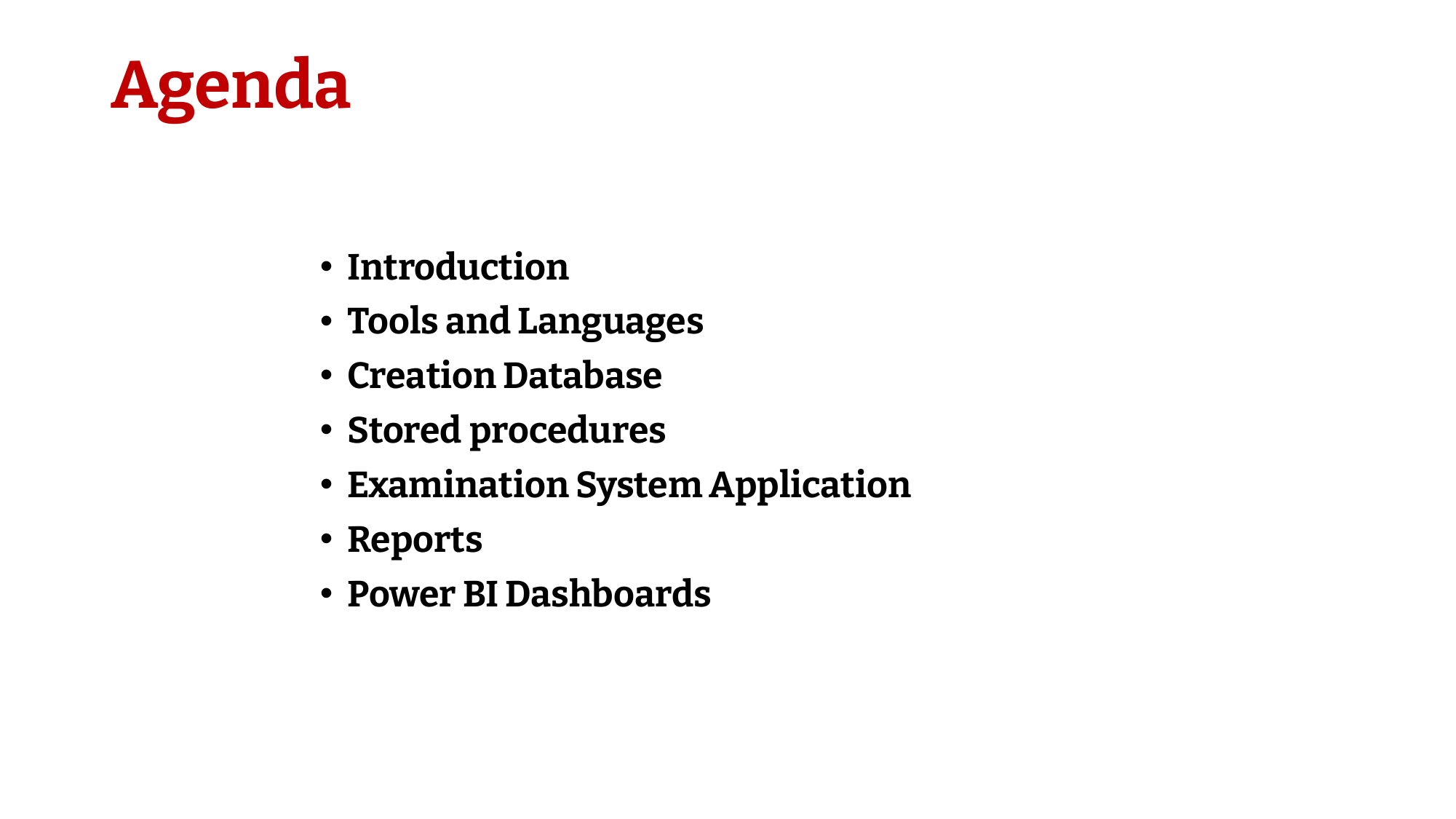

# Agenda

Introduction
Tools and Languages
Creation Database
Stored procedures
Examination System Application
Reports
Power BI Dashboards